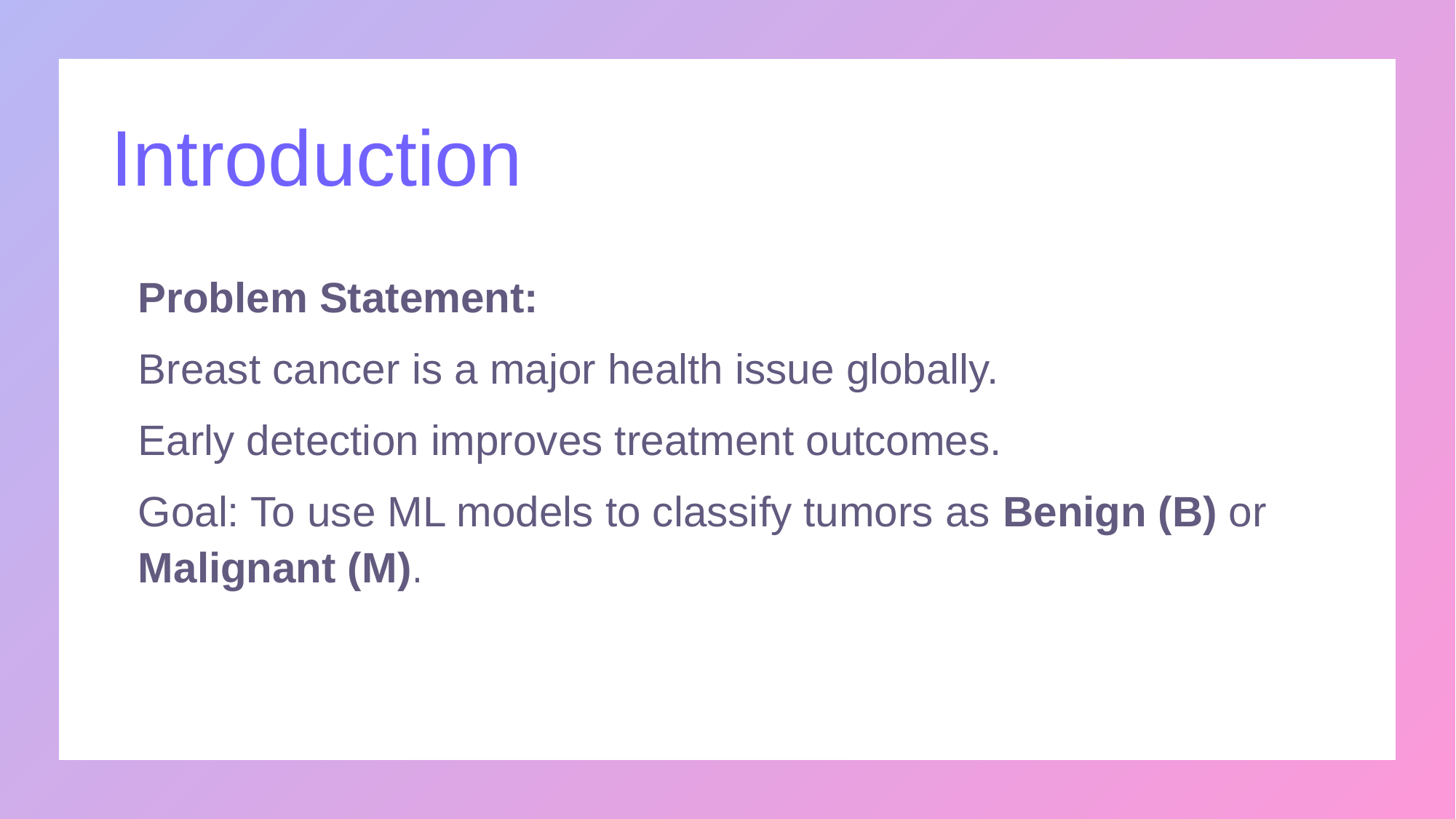

# Introduction
Problem Statement:
Breast cancer is a major health issue globally.
Early detection improves treatment outcomes.
Goal: To use ML models to classify tumors as Benign (B) or Malignant (M).